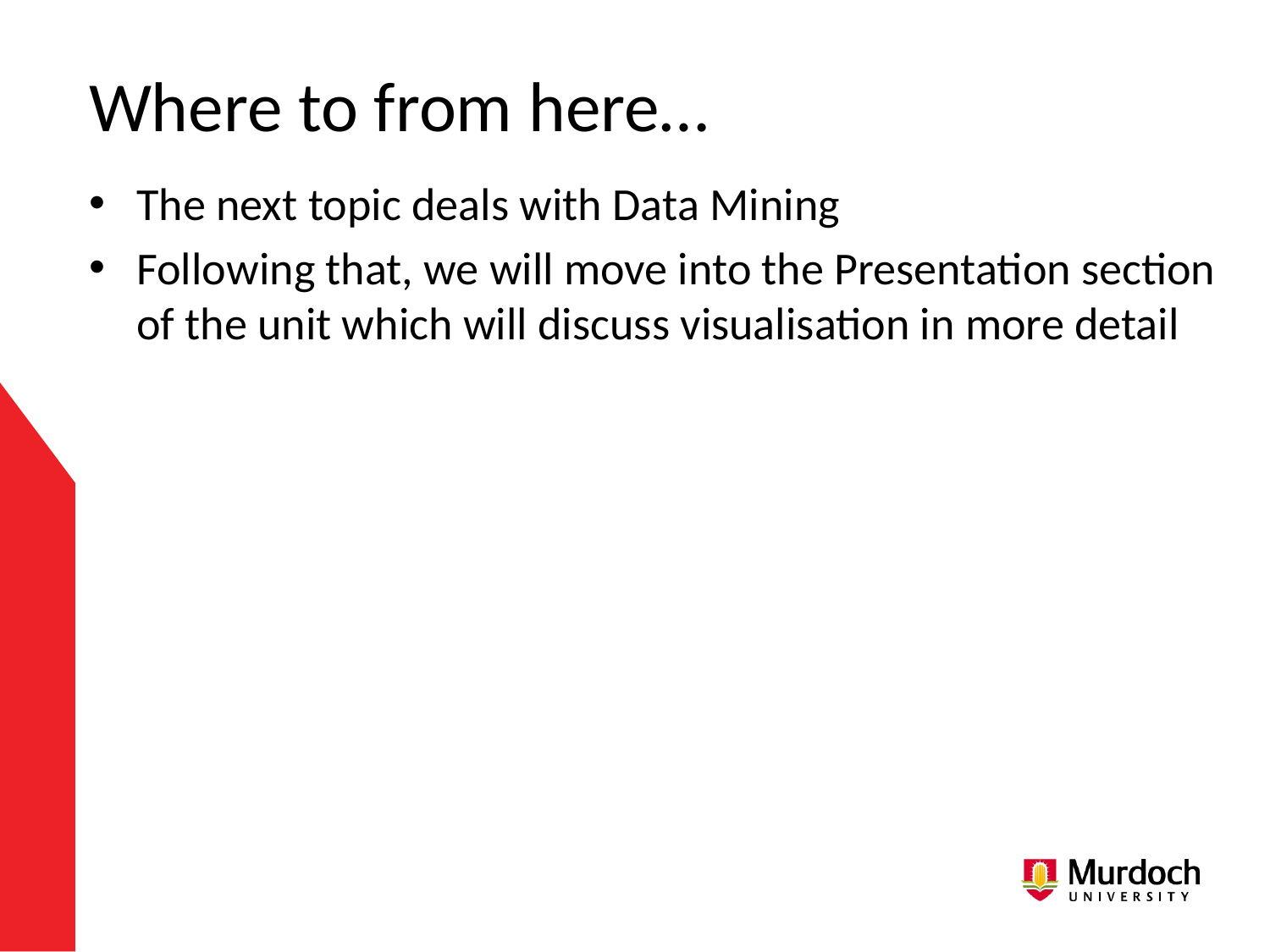

# Where to from here…
The next topic deals with Data Mining
Following that, we will move into the Presentation section of the unit which will discuss visualisation in more detail